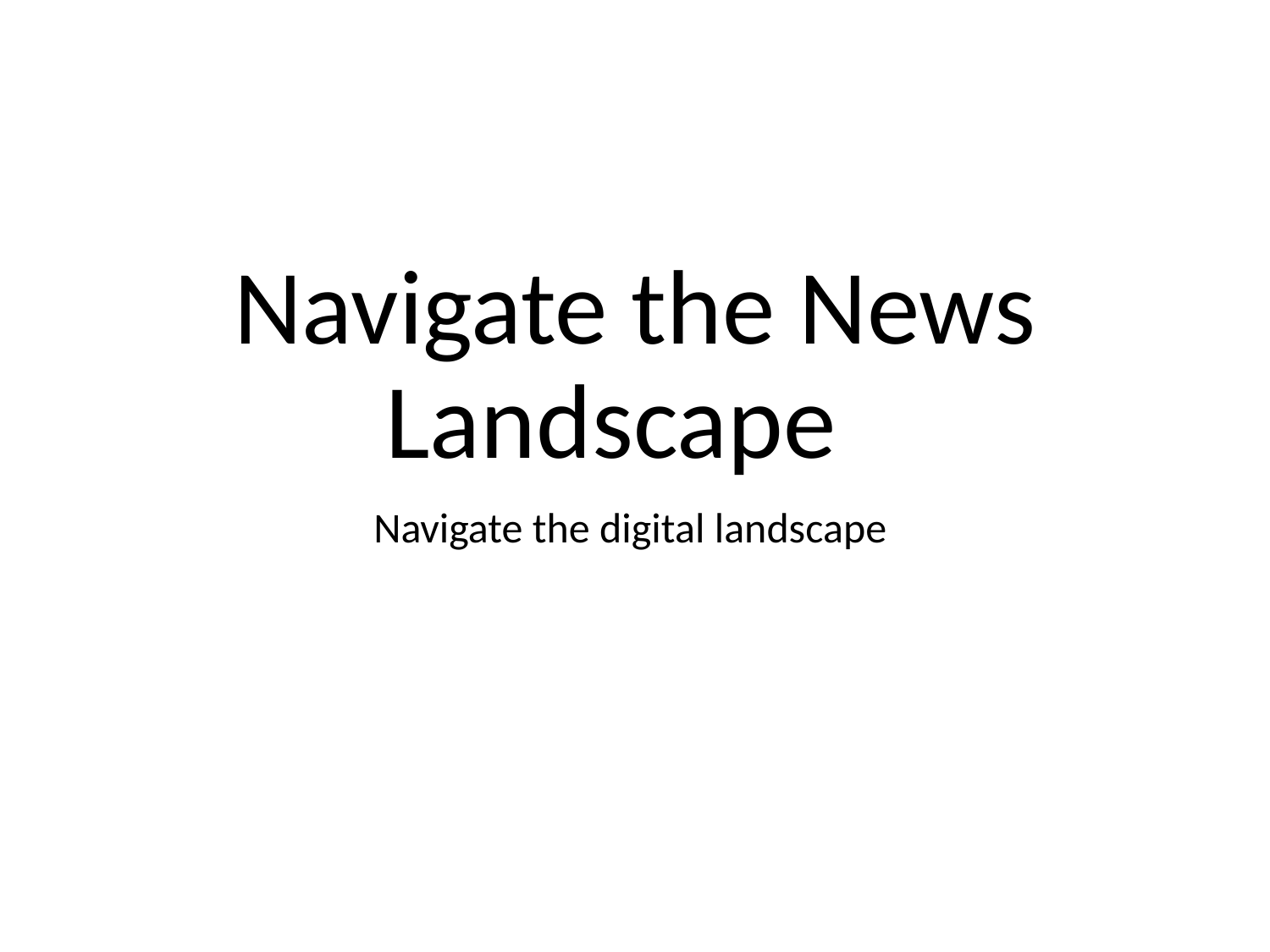

# Navigate the News Landscape
Navigate the digital landscape